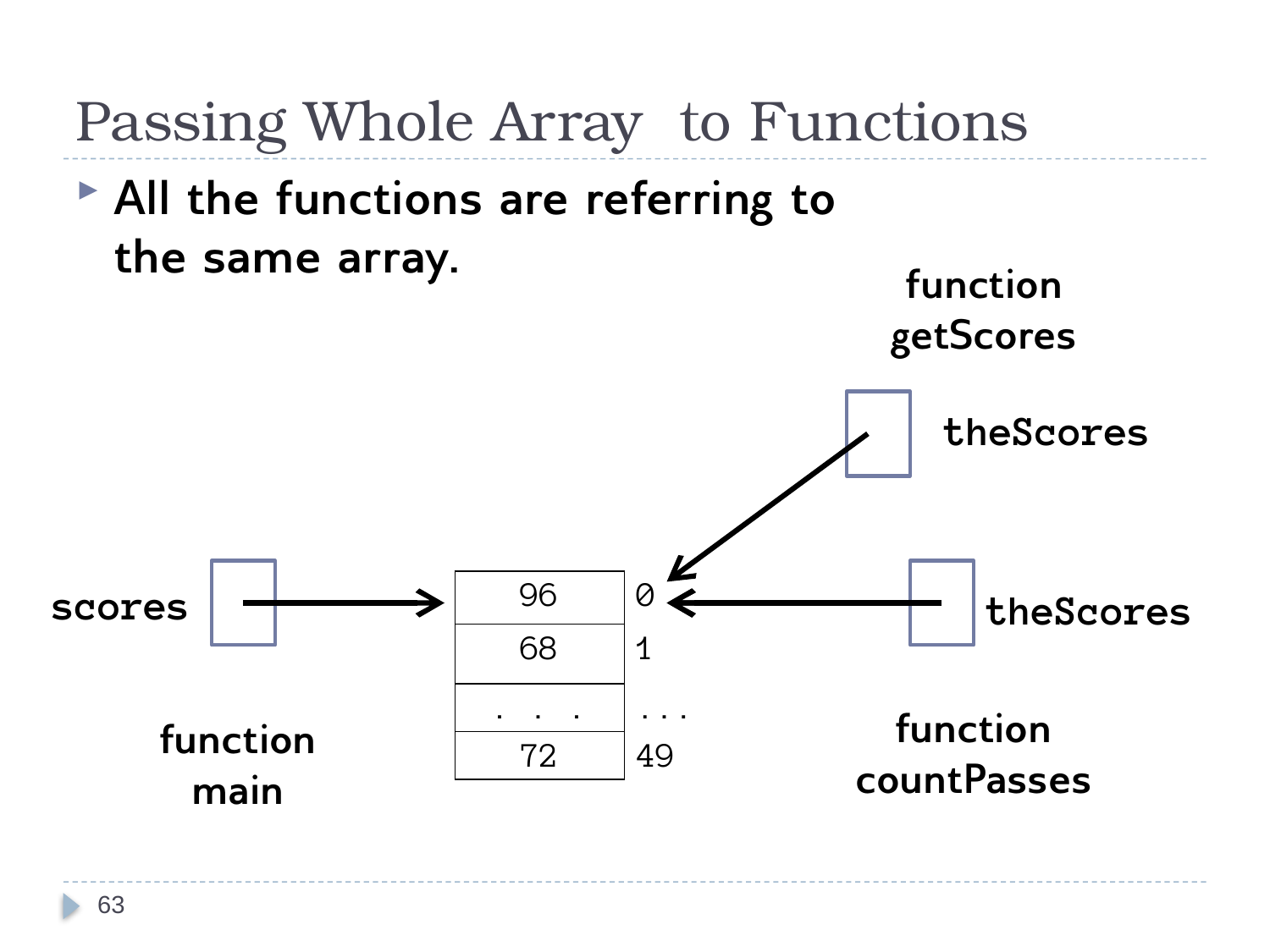

# Passing Whole Array  to Functions
All the functions are referring to the same array.

function
getScores

theScores
|  |  |
| --- | --- |
| 96 | 0 |
| 68 | 1 |
| . . . | ... |
| 72 | 49 |

scores
theScores
function
countPasses
function main
63